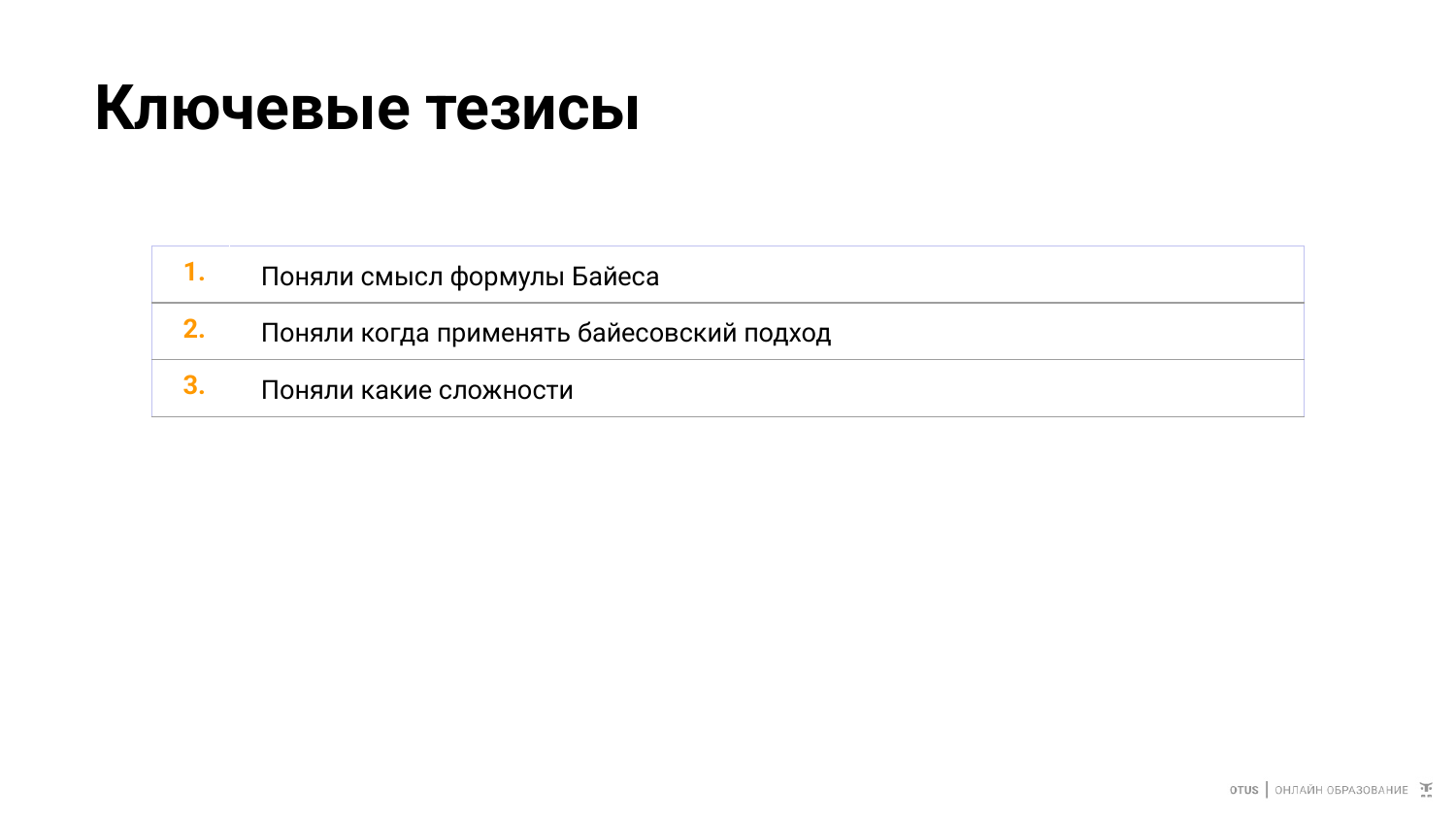

# Ключевые тезисы

| 1. | Поняли смысл формулы Байеса |
| --- | --- |
| 2. | Поняли когда применять байесовский подход |
| 3. | Поняли какие сложности |